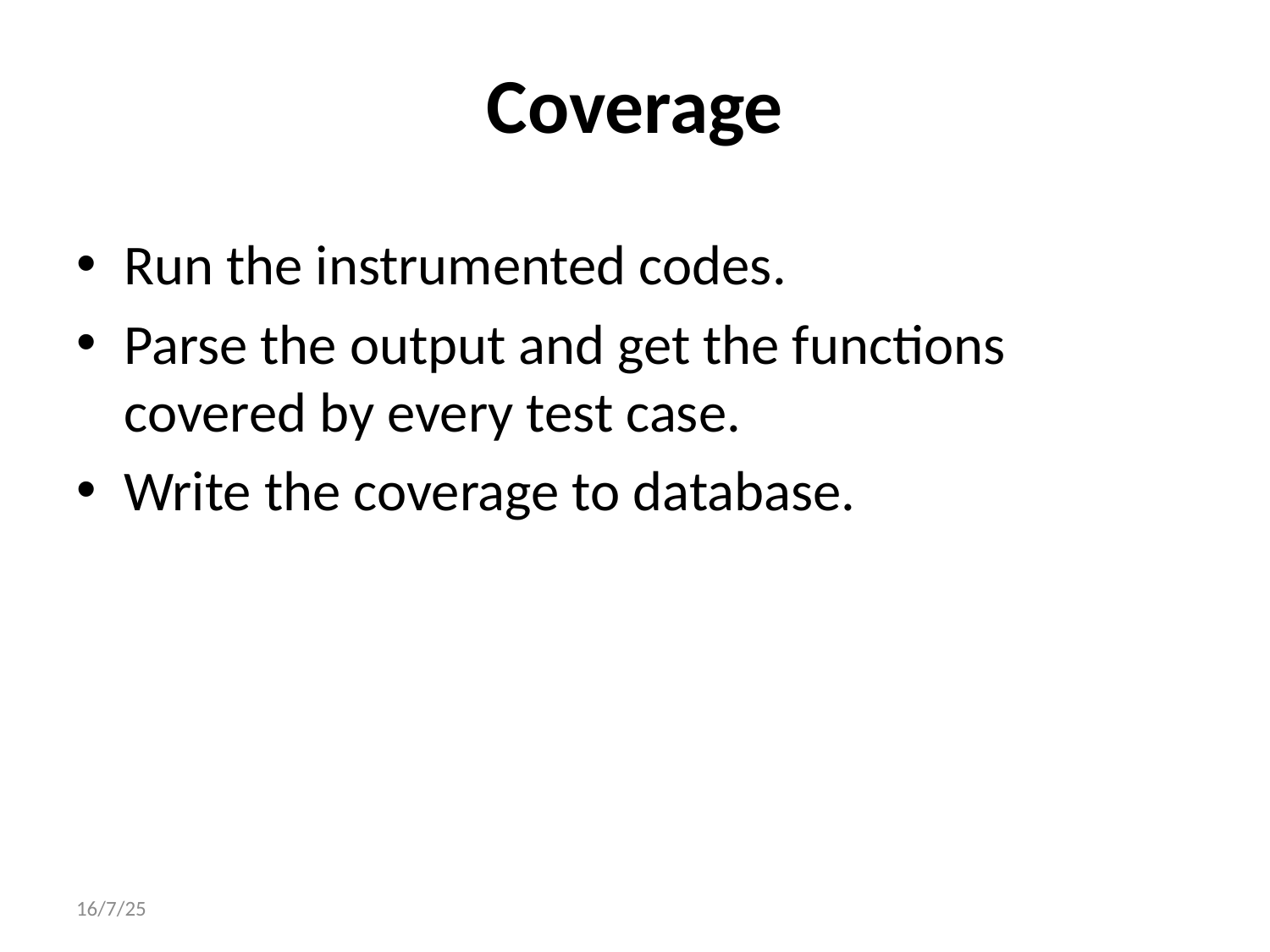

# Coverage
Run the instrumented codes.
Parse the output and get the functions covered by every test case.
Write the coverage to database.

16/7/25